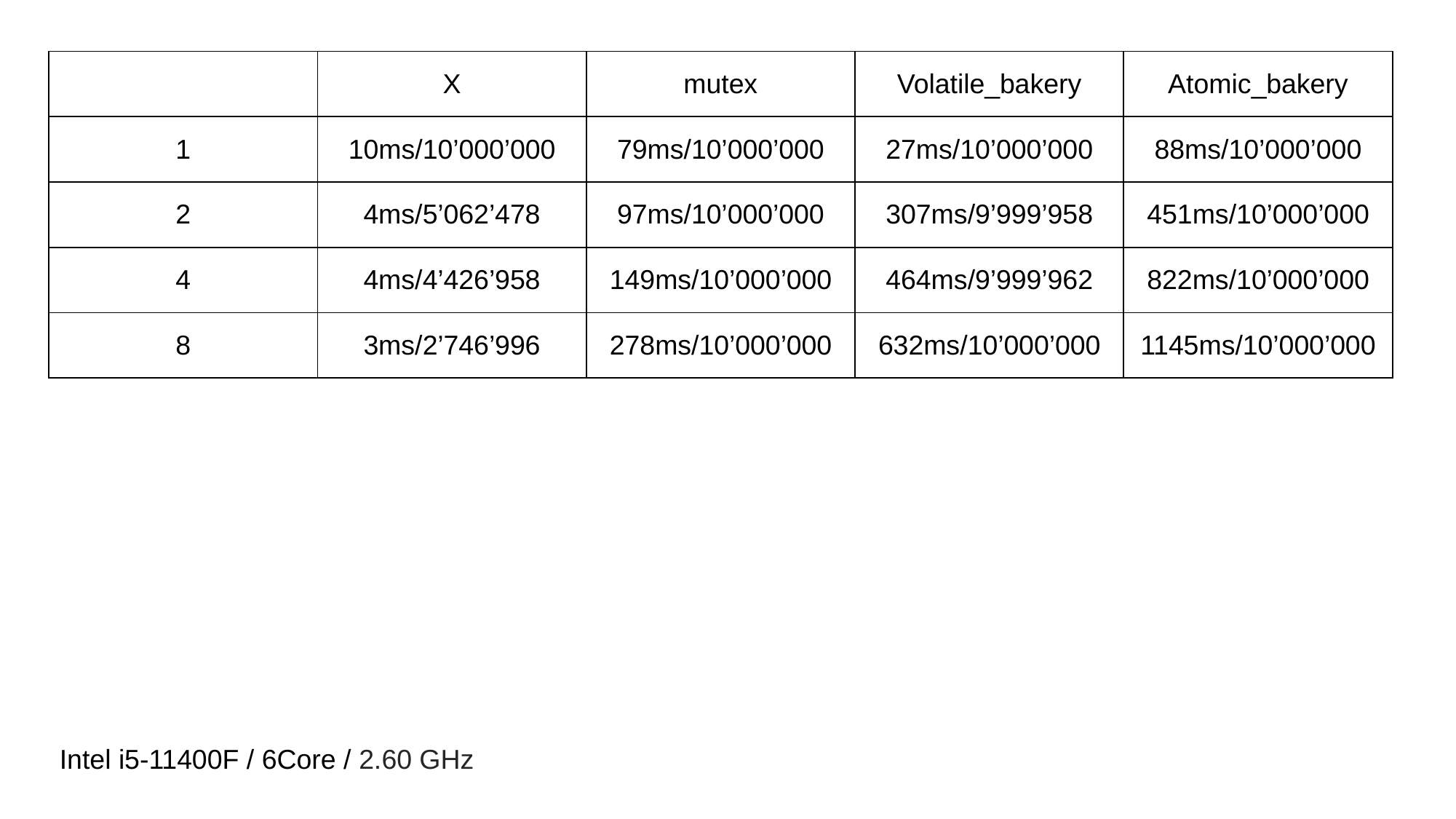

|  | X | mutex | Volatile\_bakery | Atomic\_bakery |
| --- | --- | --- | --- | --- |
| 1 | 10ms/10’000’000 | 79ms/10’000’000 | 27ms/10’000’000 | 88ms/10’000’000 |
| 2 | 4ms/5’062’478 | 97ms/10’000’000 | 307ms/9’999’958 | 451ms/10’000’000 |
| 4 | 4ms/4’426’958 | 149ms/10’000’000 | 464ms/9’999’962 | 822ms/10’000’000 |
| 8 | 3ms/2’746’996 | 278ms/10’000’000 | 632ms/10’000’000 | 1145ms/10’000’000 |
Intel i5-11400F / 6Core / 2.60 GHz